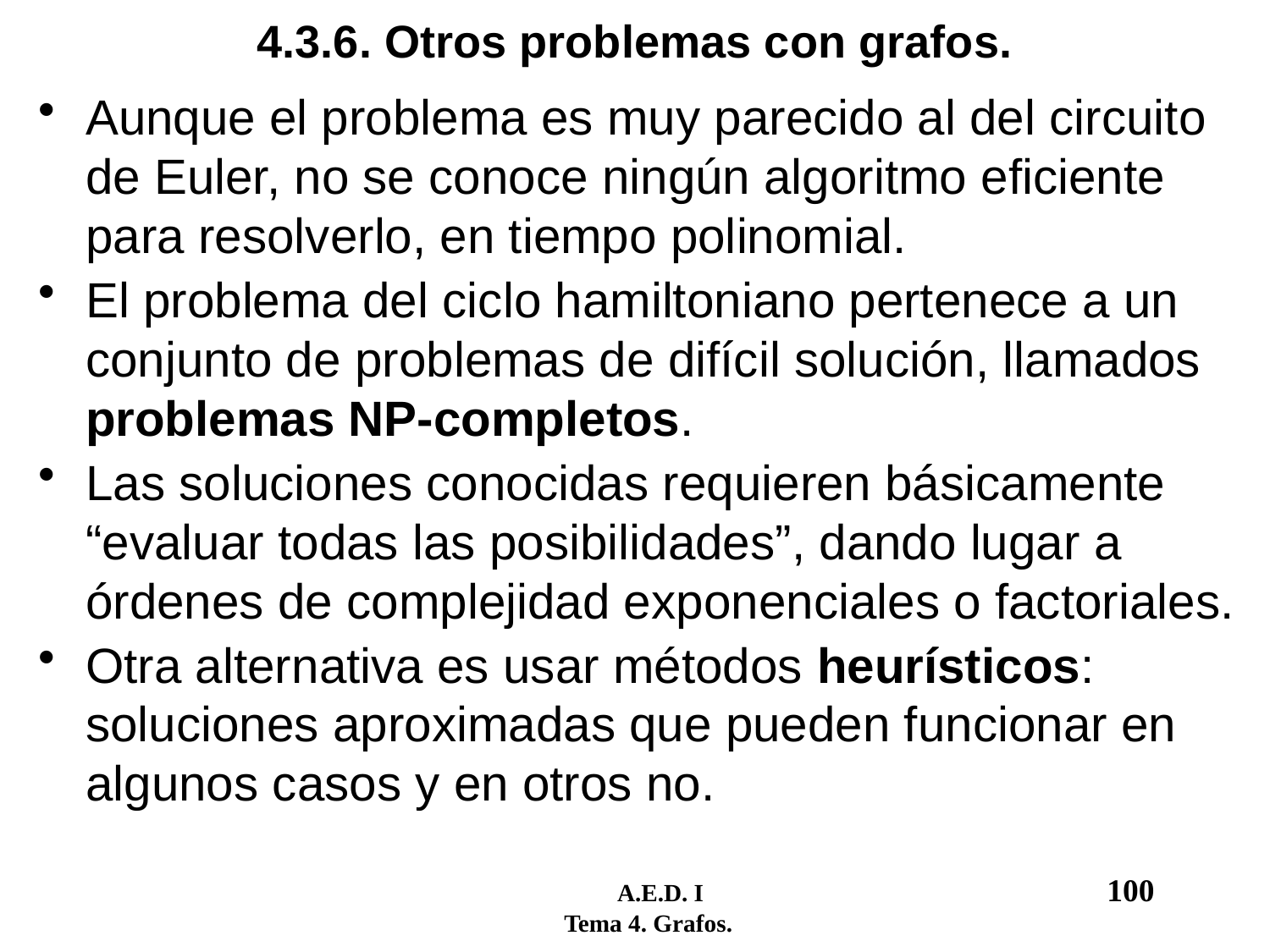

# 4.3.6. Otros problemas con grafos.
Aunque el problema es muy parecido al del circuito de Euler, no se conoce ningún algoritmo eficiente para resolverlo, en tiempo polinomial.
El problema del ciclo hamiltoniano pertenece a un conjunto de problemas de difícil solución, llamados problemas NP-completos.
Las soluciones conocidas requieren básicamente “evaluar todas las posibilidades”, dando lugar a órdenes de complejidad exponenciales o factoriales.
Otra alternativa es usar métodos heurísticos: soluciones aproximadas que pueden funcionar en algunos casos y en otros no.
	   A.E.D. I				100
               Tema 4. Grafos.